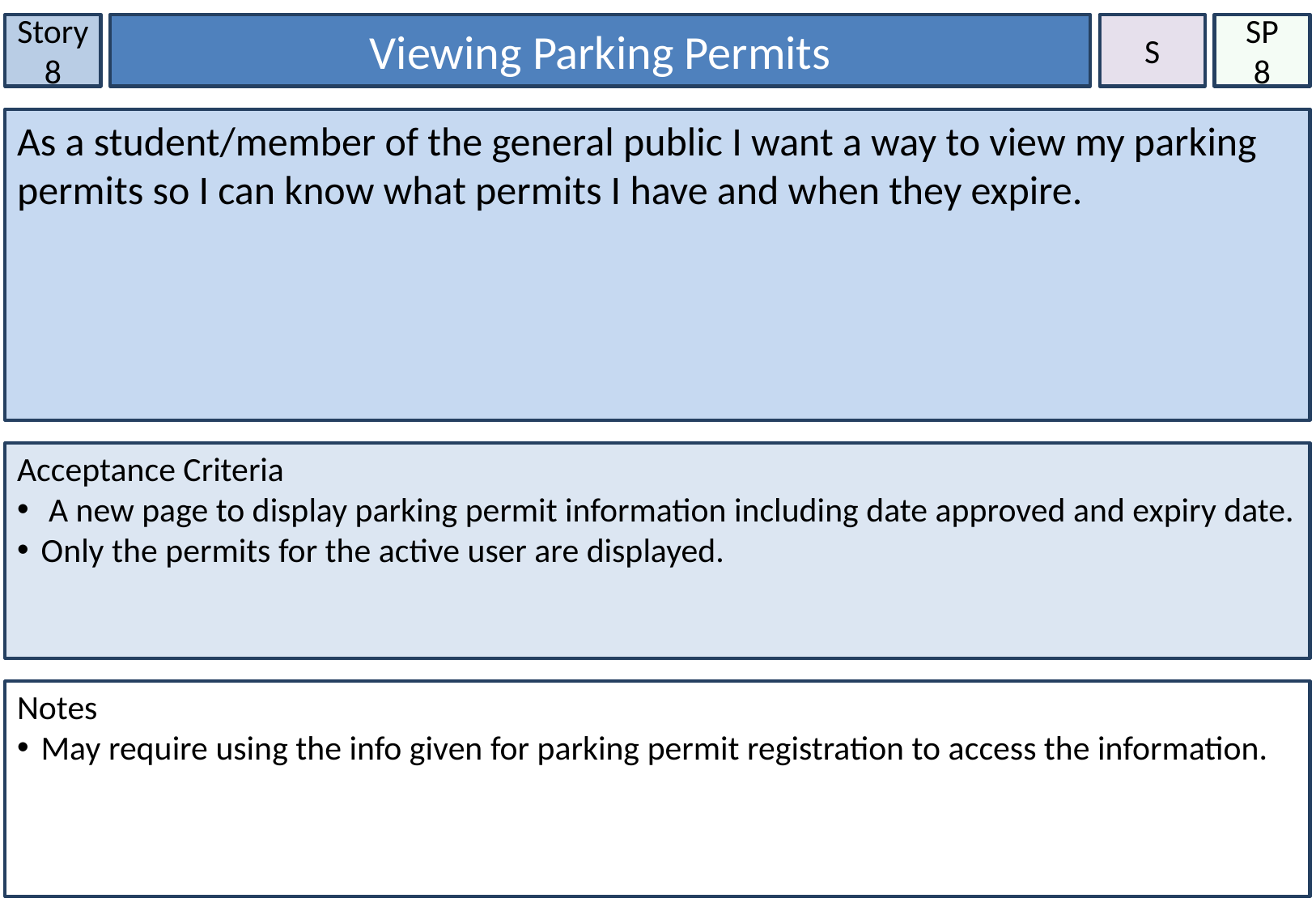

Story 8
Viewing Parking Permits
S
SP
8
As a student/member of the general public I want a way to view my parking permits so I can know what permits I have and when they expire.

Acceptance Criteria
 A new page to display parking permit information including date approved and expiry date.
Only the permits for the active user are displayed.
Notes
May require using the info given for parking permit registration to access the information.